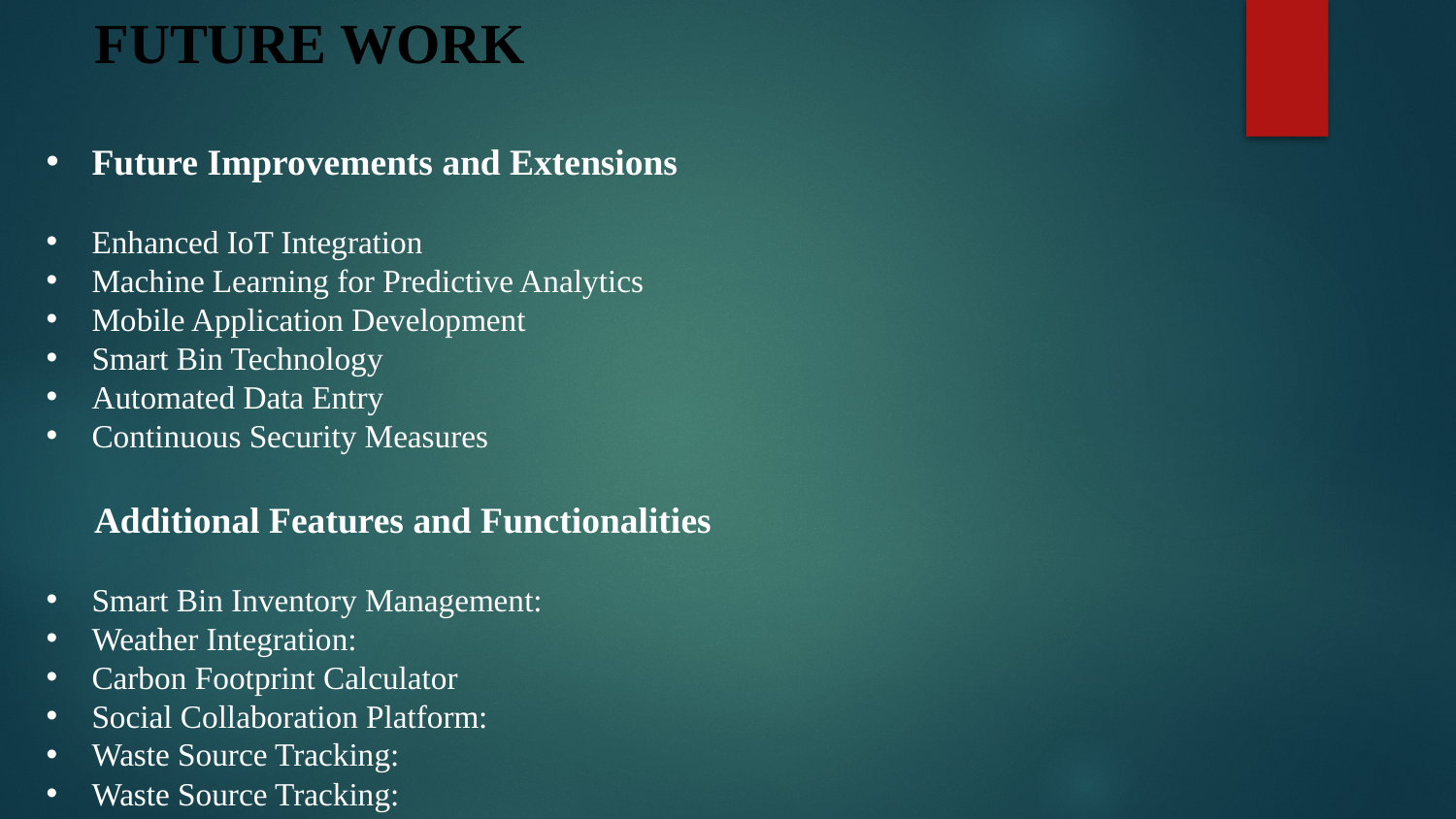

FUTURE WORK
Future Improvements and Extensions

Enhanced IoT Integration
Machine Learning for Predictive Analytics
Mobile Application Development
Smart Bin Technology
Automated Data Entry
Continuous Security Measures

      Additional Features and Functionalities

Smart Bin Inventory Management:
Weather Integration:
Carbon Footprint Calculator
Social Collaboration Platform:
Waste Source Tracking:
Waste Source Tracking: